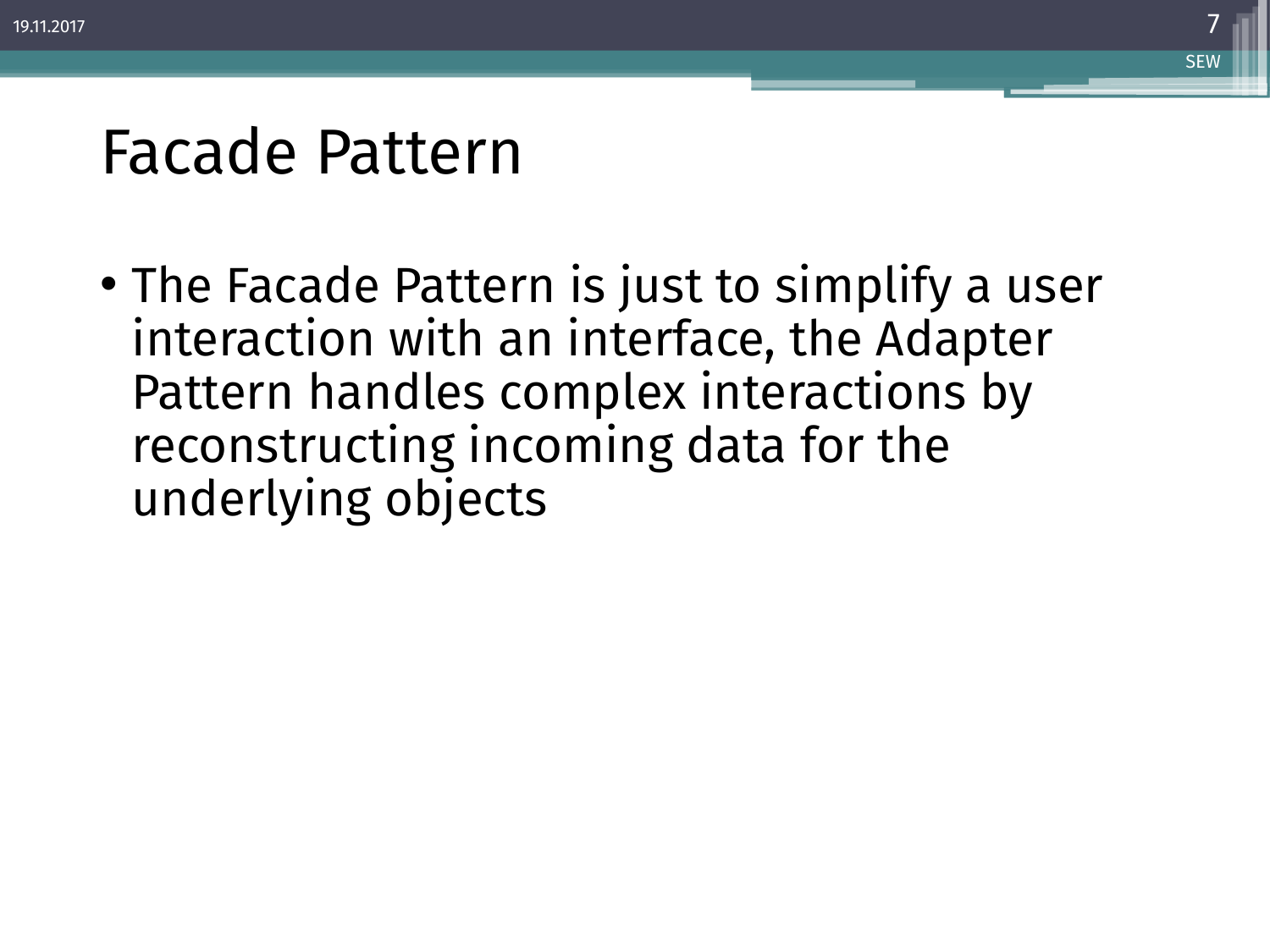

7
19.11.2017
SEW
# Facade Pattern
The Facade Pattern is just to simplify a user interaction with an interface, the Adapter Pattern handles complex interactions by reconstructing incoming data for the underlying objects